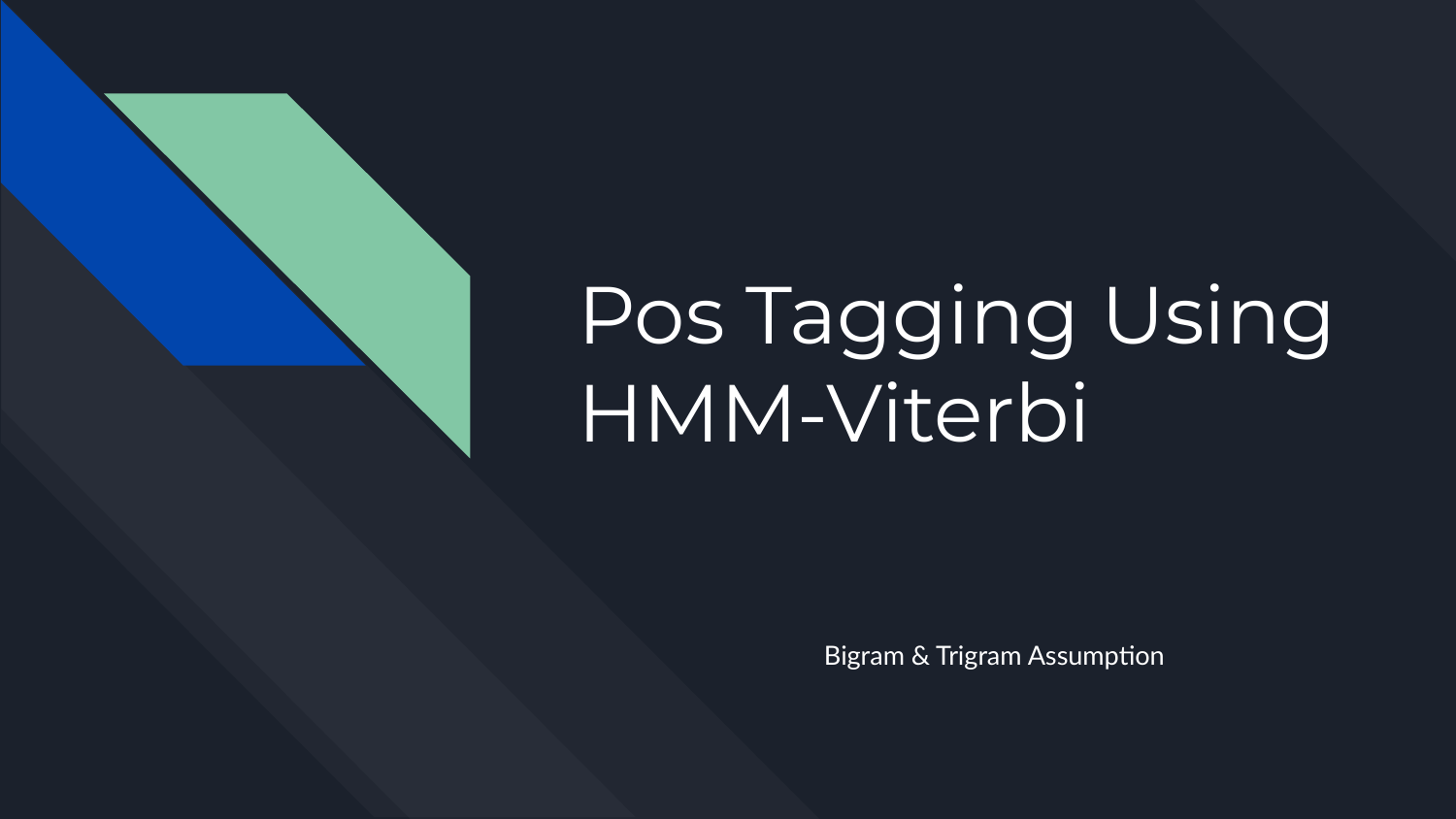

# Pos Tagging Using HMM-Viterbi
Bigram & Trigram Assumption